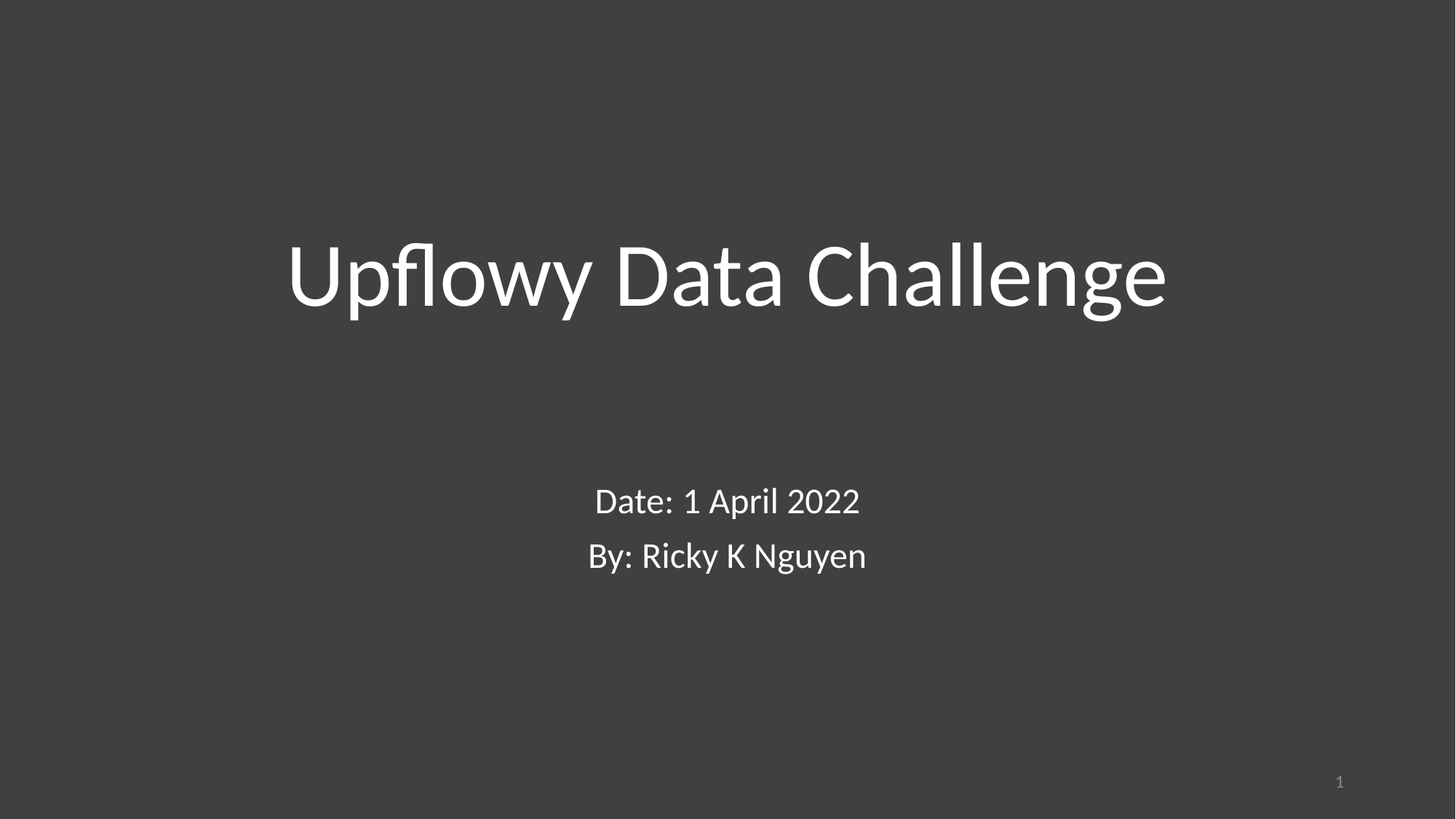

# Upflowy Data Challenge
Date: 1 April 2022
By: Ricky K Nguyen
1